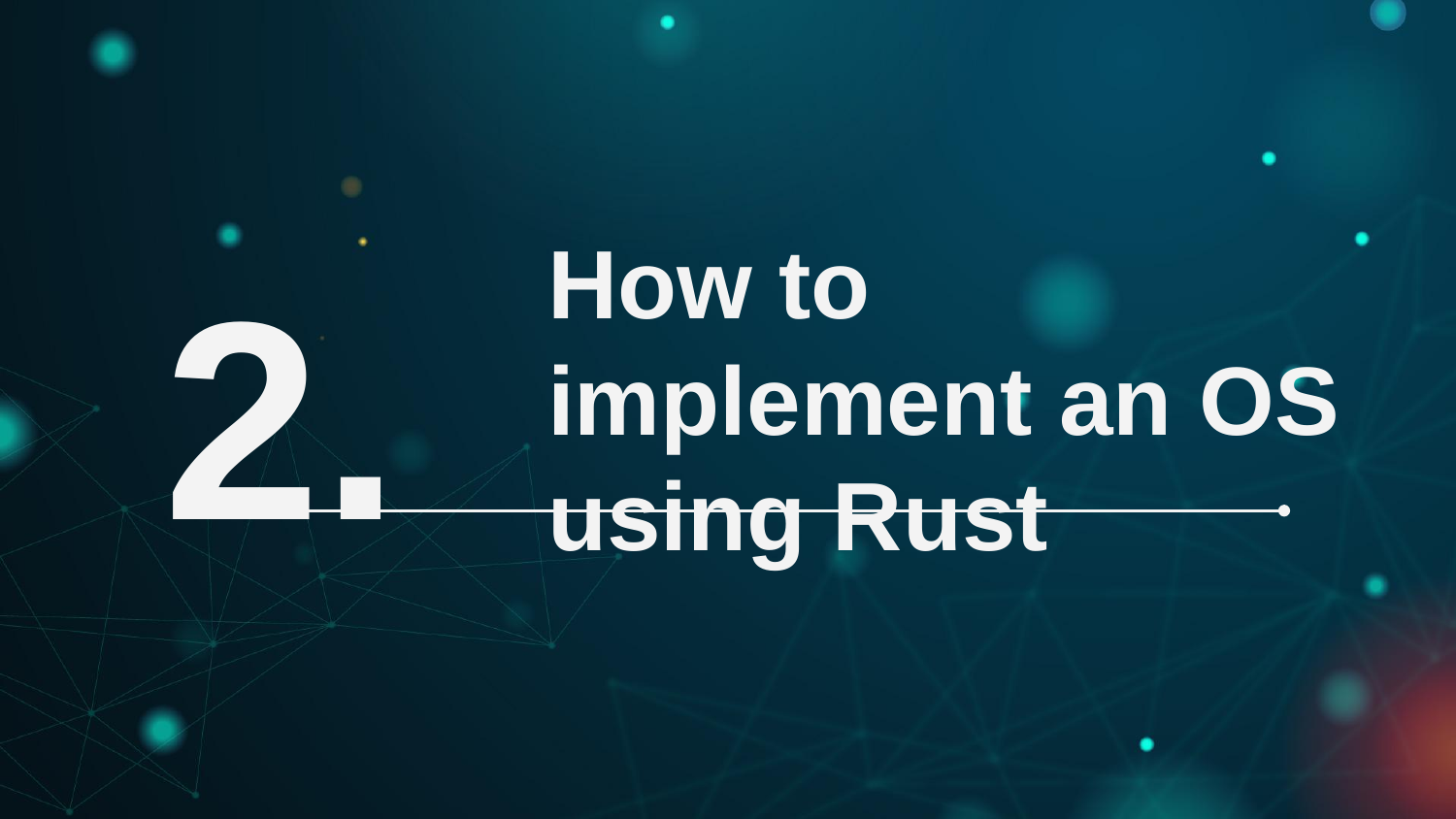

# How to implement an OS using Rust
2.